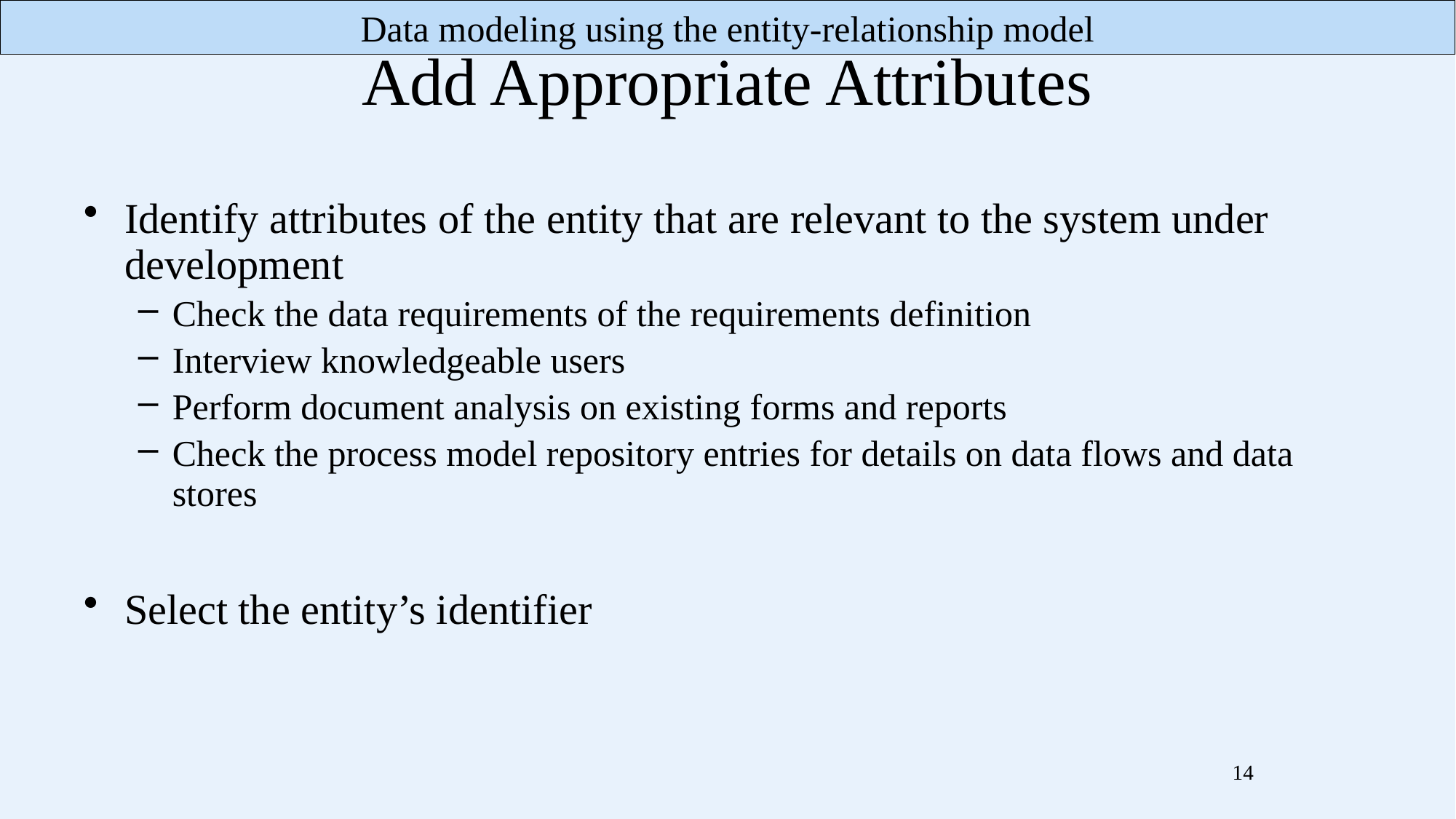

# Add Appropriate Attributes
Identify attributes of the entity that are relevant to the system under development
Check the data requirements of the requirements definition
Interview knowledgeable users
Perform document analysis on existing forms and reports
Check the process model repository entries for details on data flows and data stores

Select the entity’s identifier
14